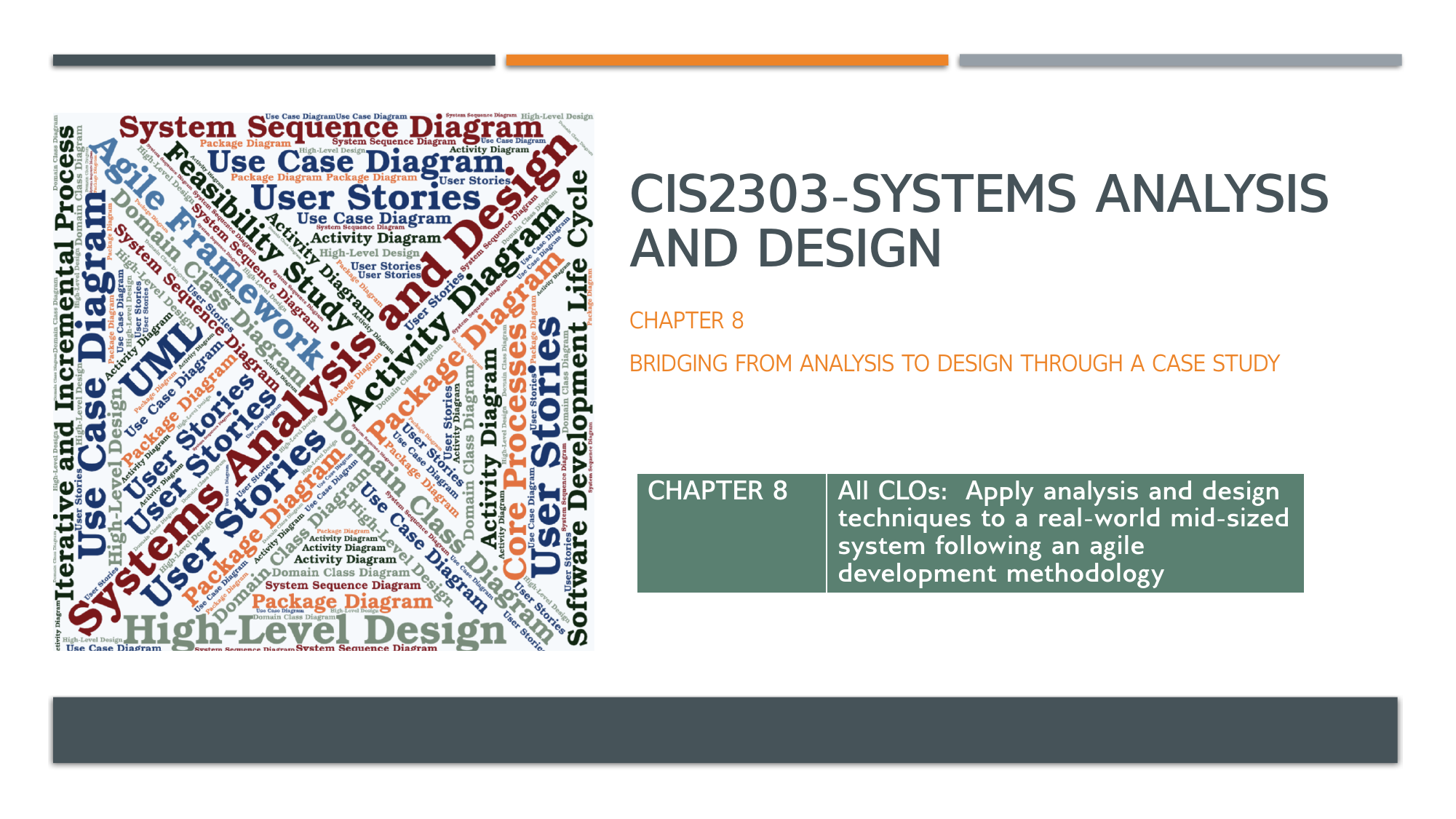

#
CIS2303-SysTEMS ANALYSIS and DESIGN
Chapter 8
Bridging from Analysis to Design ThROUGH A case study
| CHAPTER 8 | All CLOs: Apply analysis and design techniques to a real-world mid-sized system following an agile development methodology |
| --- | --- |